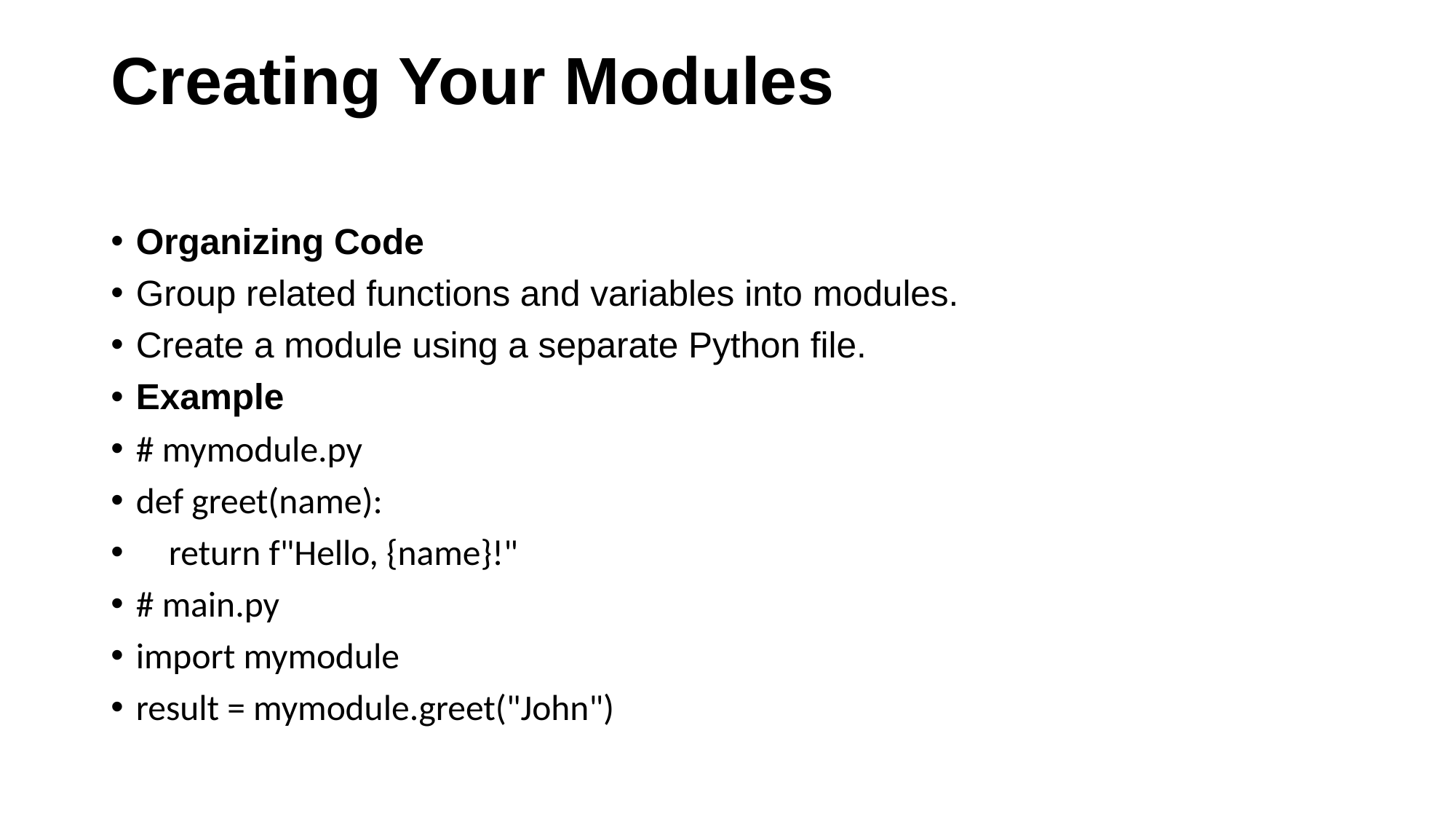

# Creating Your Modules
Organizing Code
Group related functions and variables into modules.
Create a module using a separate Python file.
Example
# mymodule.py
def greet(name):
    return f"Hello, {name}!"
# main.py
import mymodule
result = mymodule.greet("John")